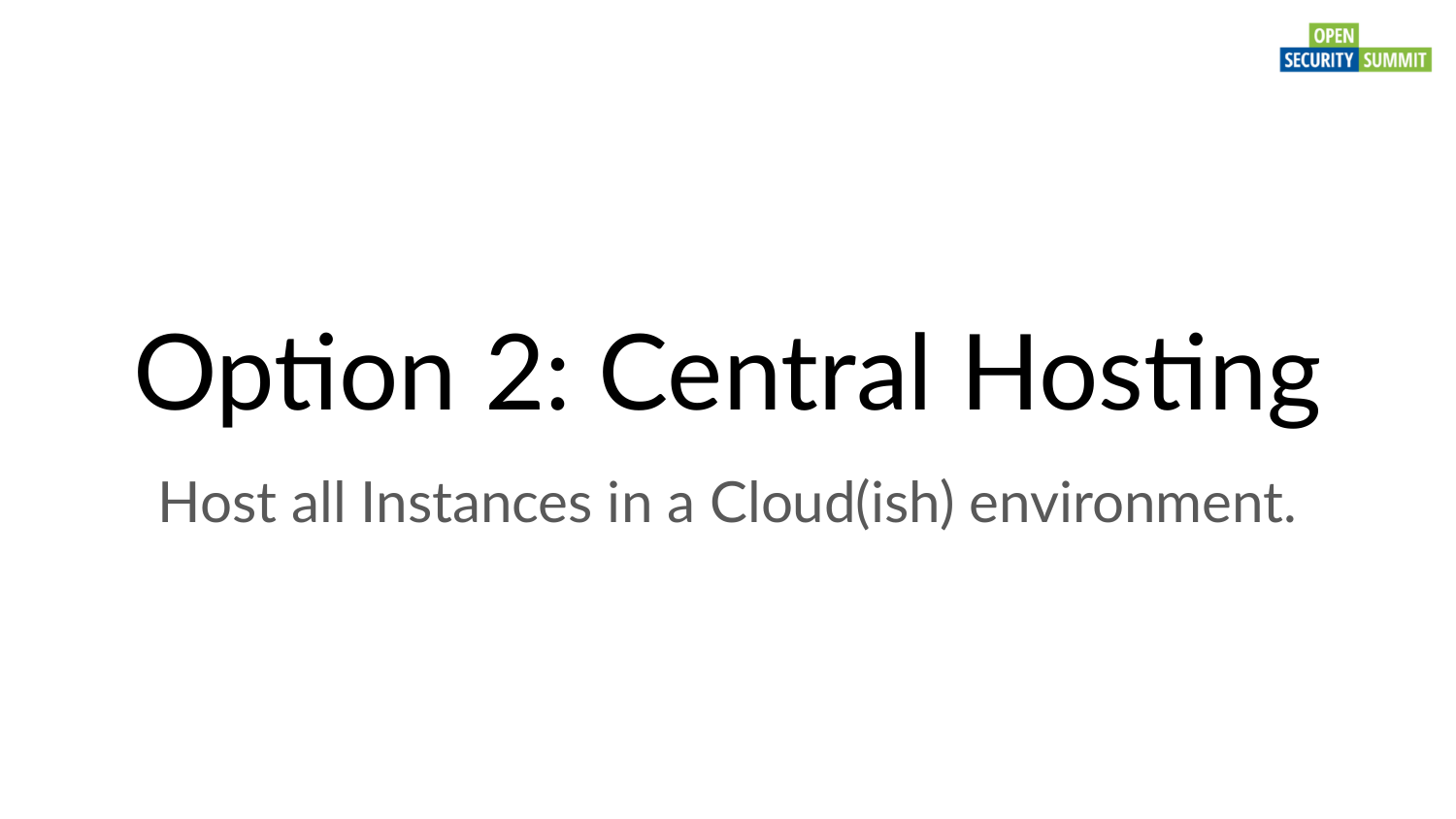

# Option 2: Central Hosting
Host all Instances in a Cloud(ish) environment.